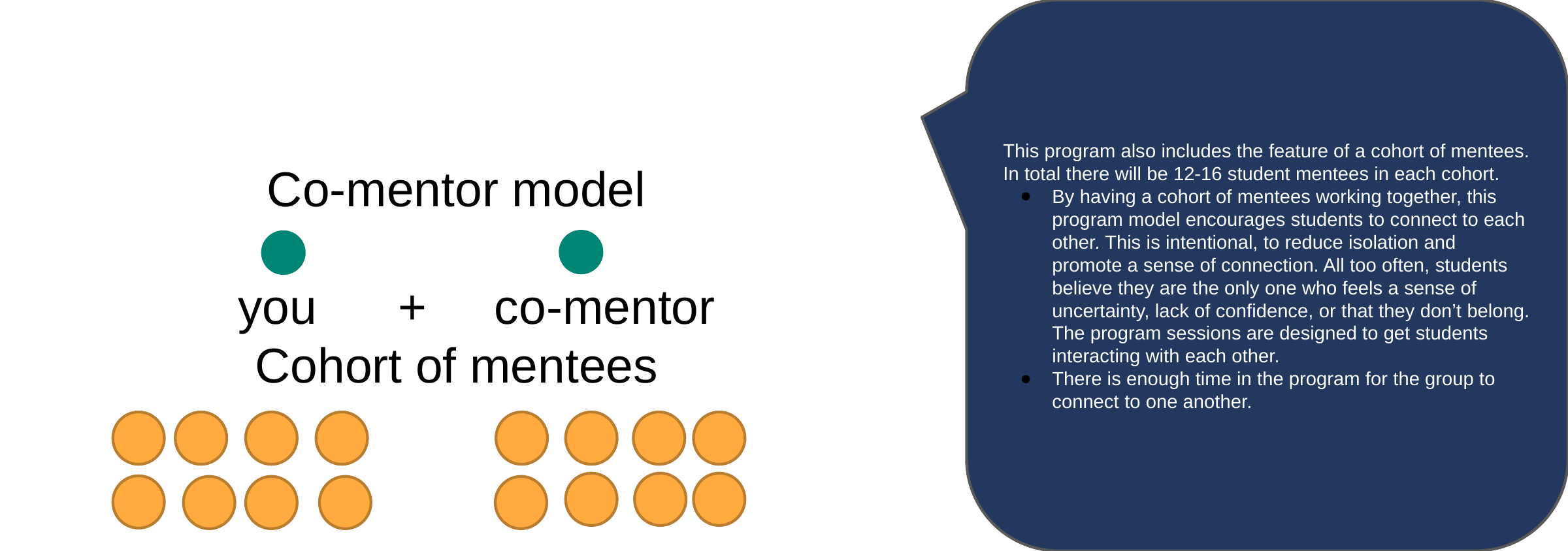

This program also includes the feature of a cohort of mentees. In total there will be 12-16 student mentees in each cohort.
By having a cohort of mentees working together, this program model encourages students to connect to each other. This is intentional, to reduce isolation and promote a sense of connection. All too often, students believe they are the only one who feels a sense of uncertainty, lack of confidence, or that they don’t belong. The program sessions are designed to get students interacting with each other.
There is enough time in the program for the group to connect to one another.
# Co-mentor model you      +     co-mentor Cohort of mentees